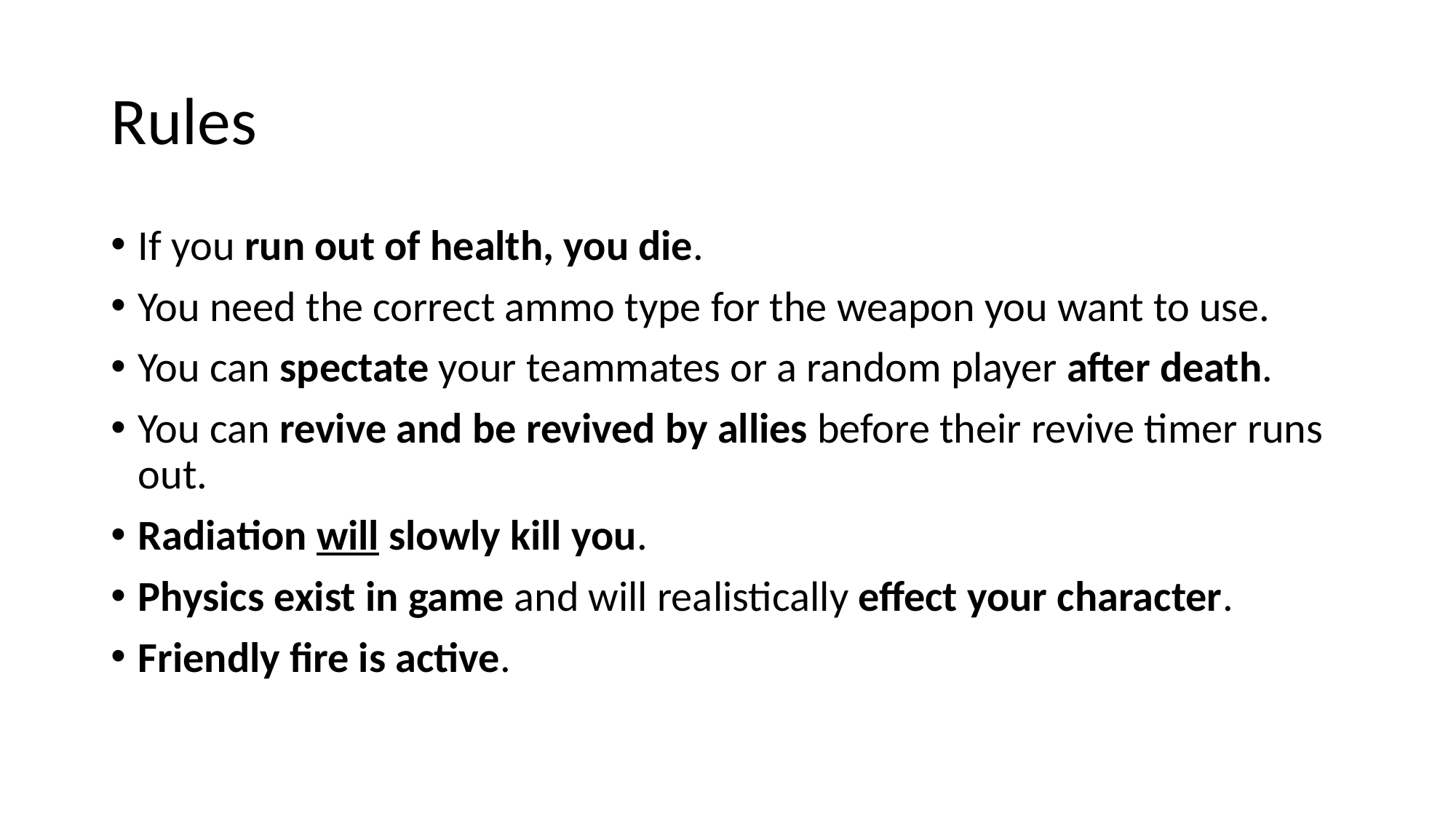

# Rules
If you run out of health, you die.
You need the correct ammo type for the weapon you want to use.
You can spectate your teammates or a random player after death.
You can revive and be revived by allies before their revive timer runs out.
Radiation will slowly kill you.
Physics exist in game and will realistically effect your character.
Friendly fire is active.